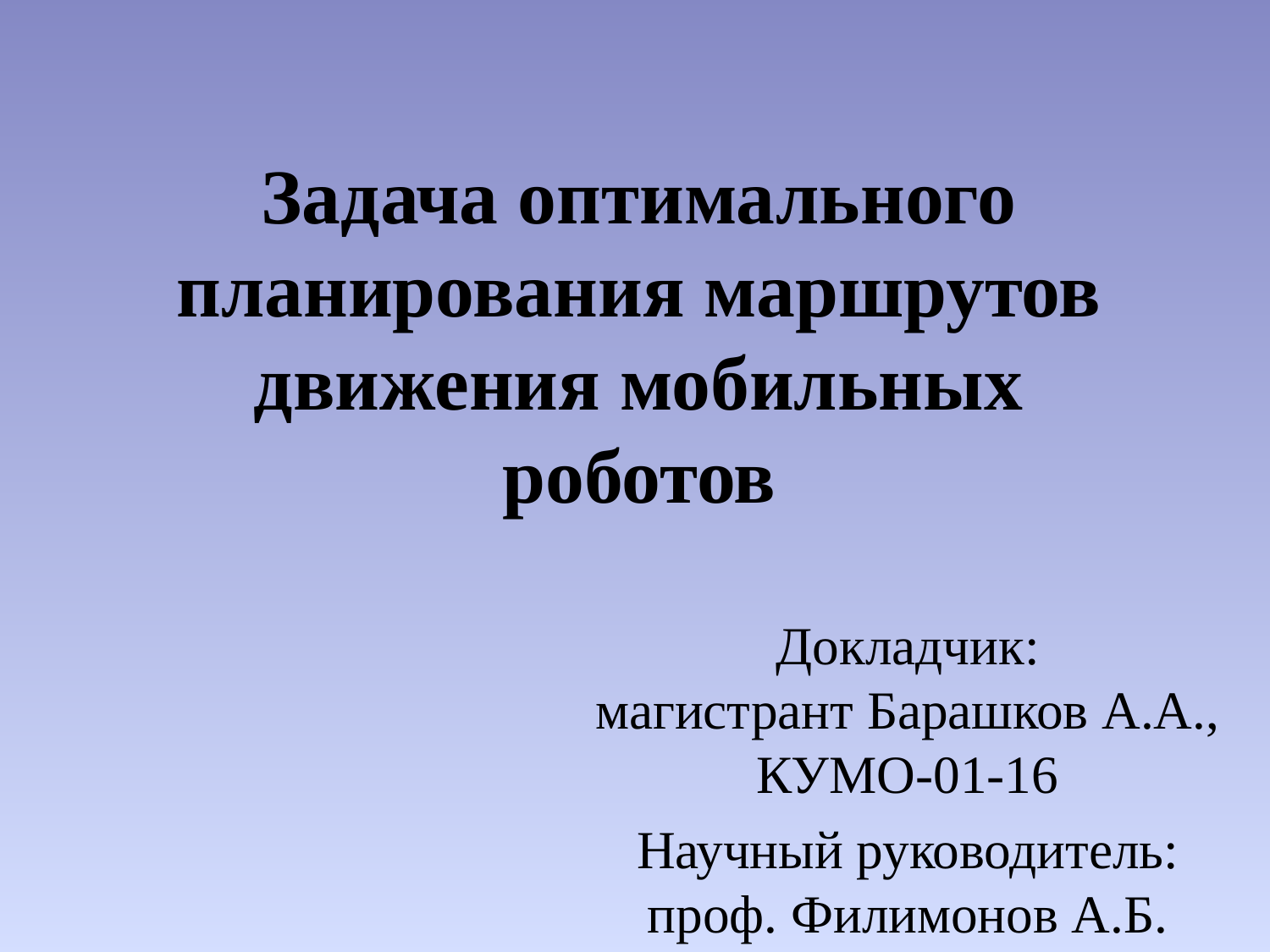

# Задача оптимального планирования маршрутов движения мобильных роботов
Докладчик:
магистрант Барашков А.А., КУМО-01-16
Научный руководитель:
проф. Филимонов А.Б.